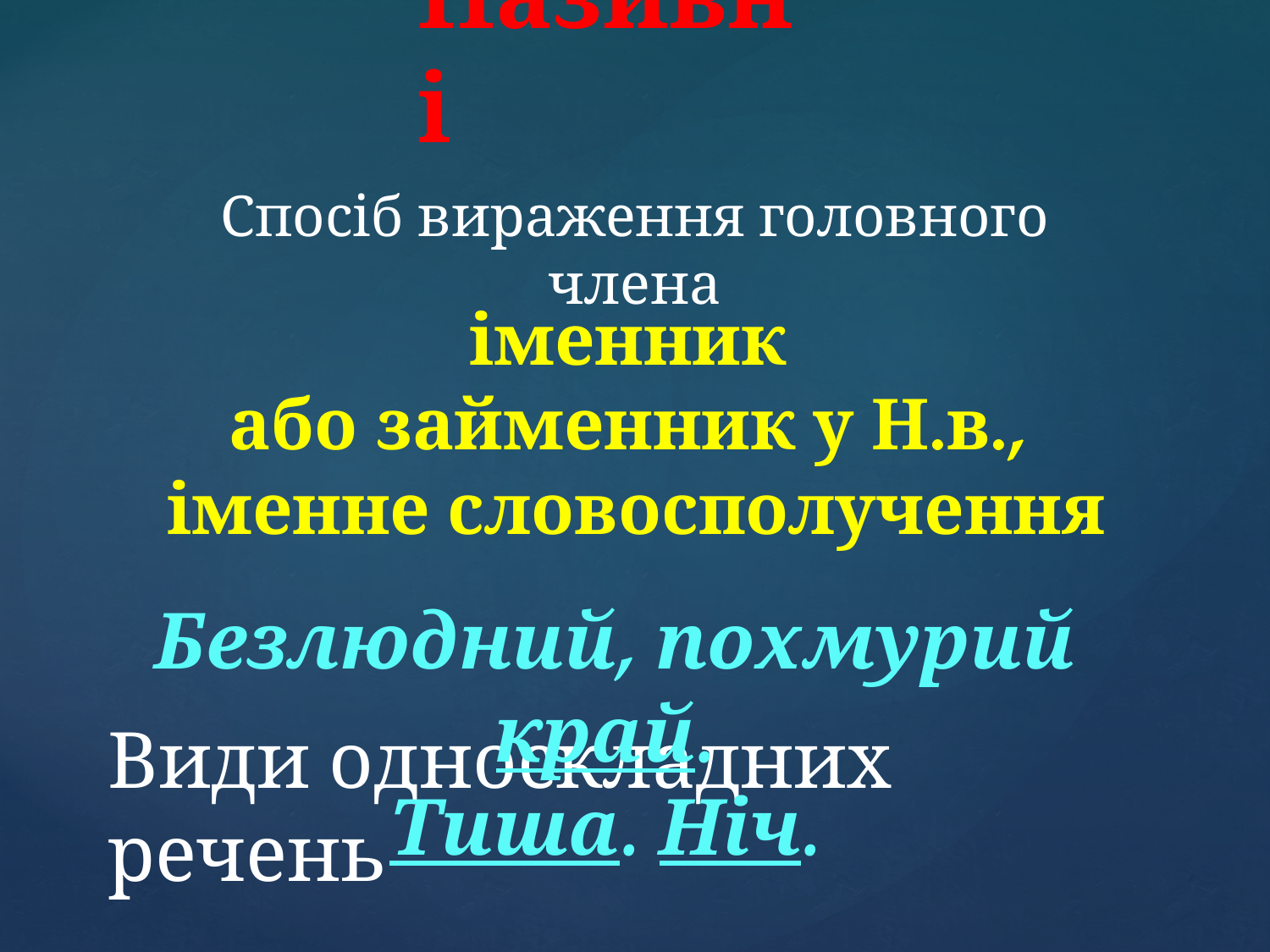

Називні
Спосіб вираження головного члена
іменник
або займенник у Н.в.,
іменне словосполучення
Безлюдний, похмурий край.
Тиша. Ніч.
# Види односкладних речень